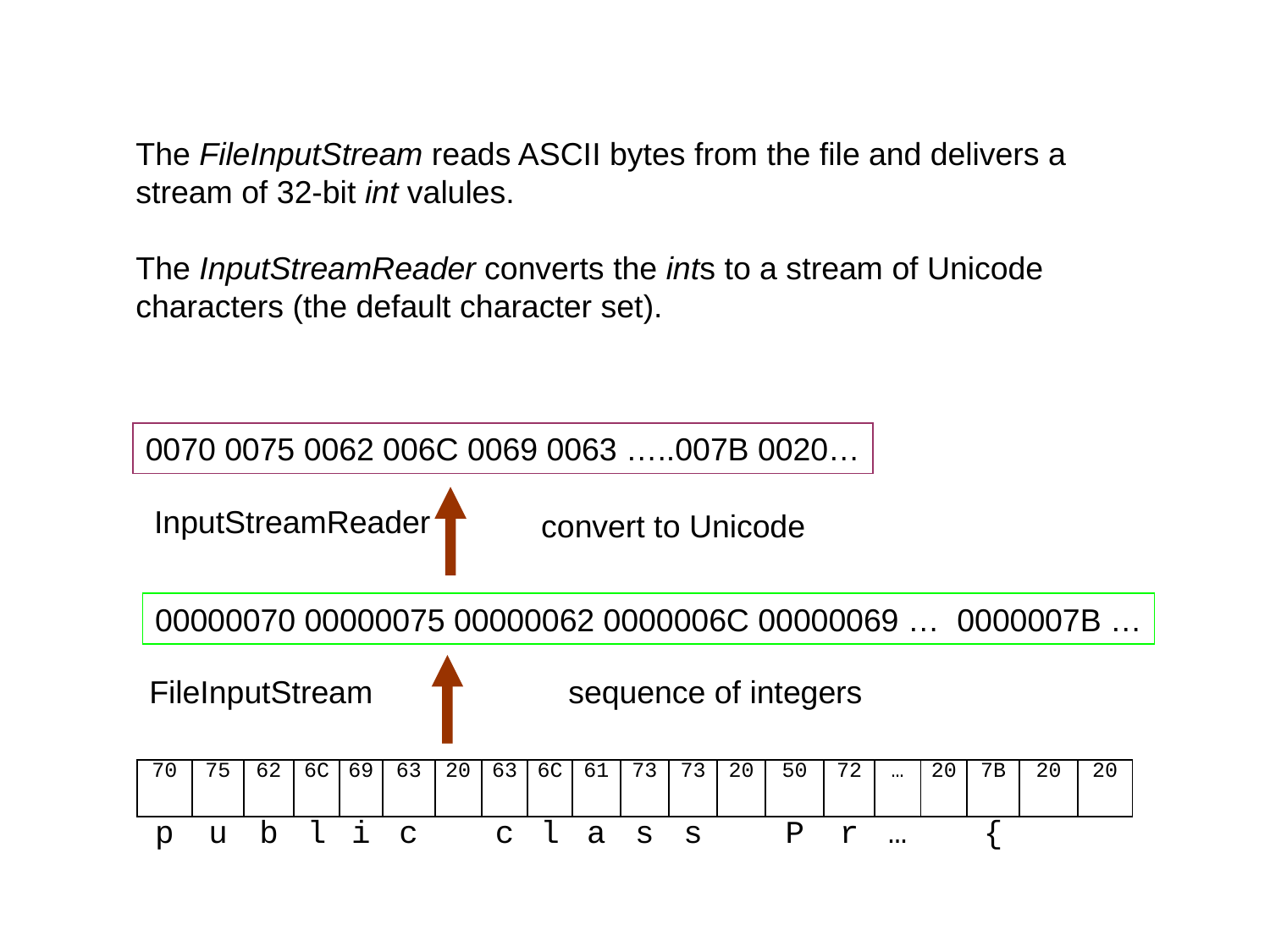

The FileInputStream reads ASCII bytes from the file and delivers a stream of 32-bit int valules.

The InputStreamReader converts the ints to a stream of Unicode characters (the default character set).
0070 0075 0062 006C 0069 0063 …..007B 0020…

InputStreamReader
convert to Unicode
00000070 00000075 00000062 0000006C 00000069 …  0000007B …

FileInputStream
sequence of integers
| 70 | 75 | 62 | 6C | 69 | 63 | 20 | 63 | 6C | 61 | 73 | 73 | 20 | 50 | 72 | … | 20 | 7B | 20 | 20 |
| --- | --- | --- | --- | --- | --- | --- | --- | --- | --- | --- | --- | --- | --- | --- | --- | --- | --- | --- | --- |
| p | u | b | l | i | c |  | c | l | a | s | s |  | P | r | … |  | { |  |  |